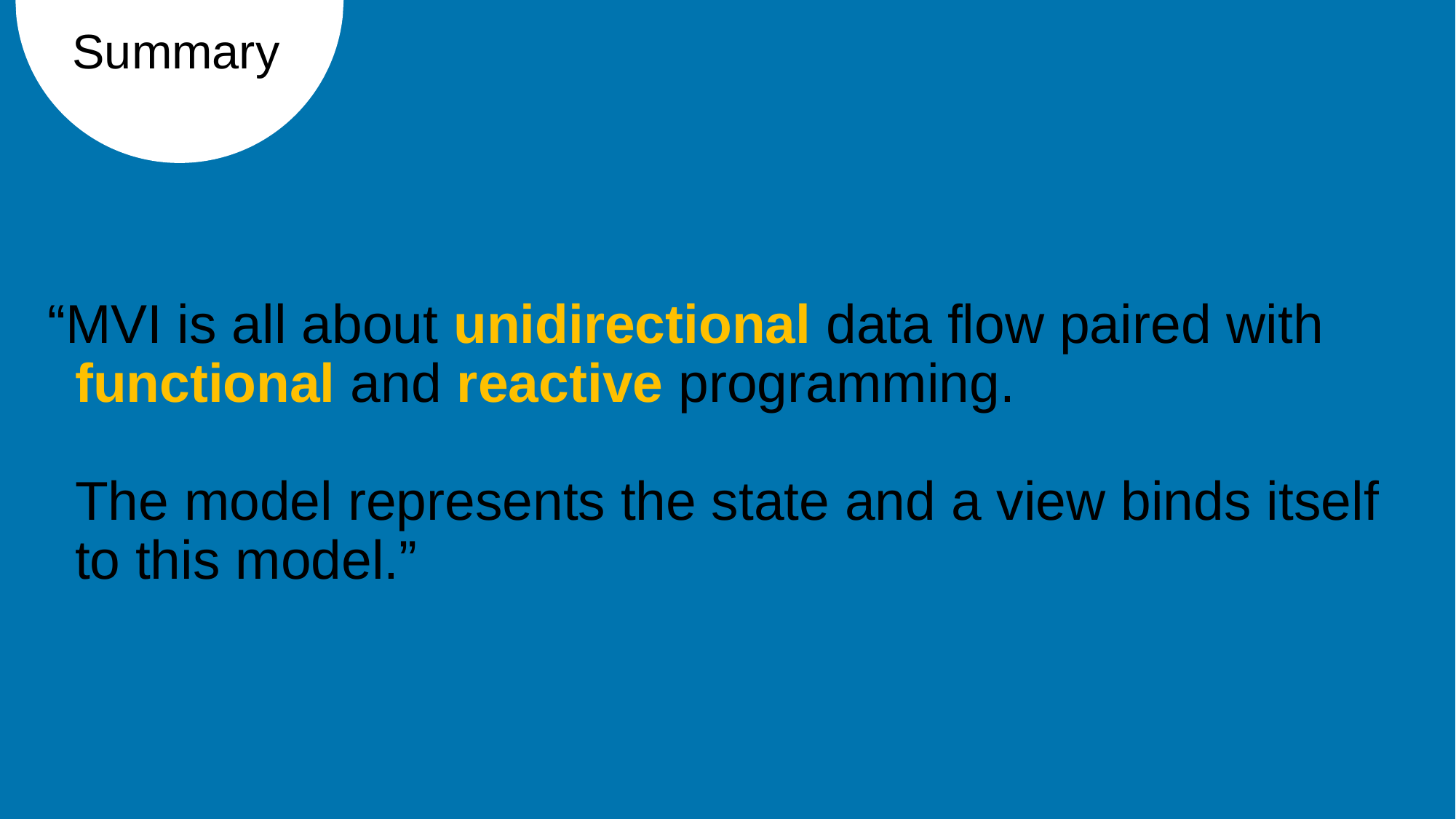

Summary
“MVI is all about unidirectional data flow paired with functional and reactive programming.
The model represents the state and a view binds itself to this model.”
12